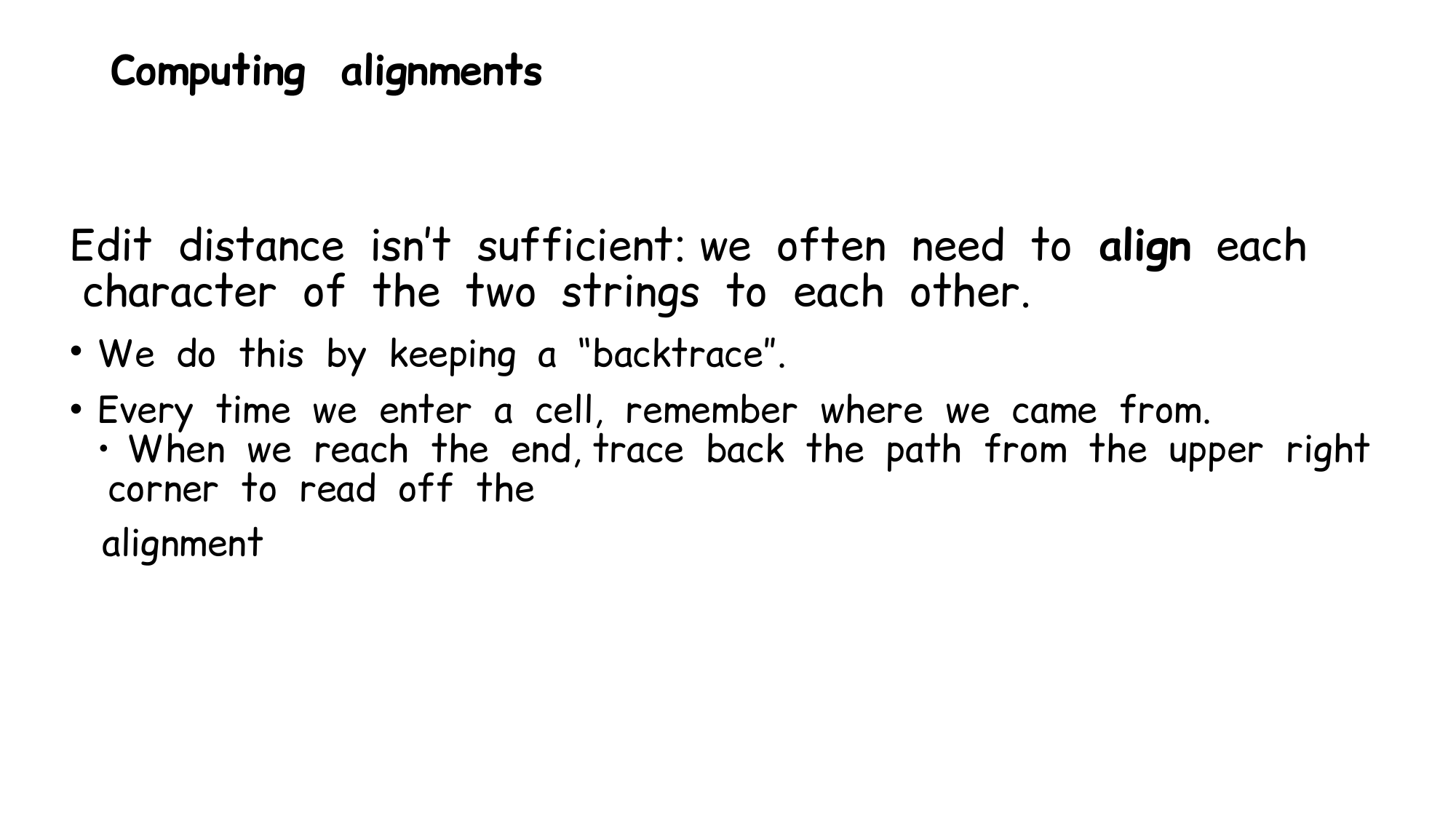

# Computing  alignments
Edit  distance  isn’t  sufficient: we  often  need  to  align  each  character  of  the  two  strings  to  each  other.
We  do  this  by  keeping  a  “backtrace”.
Every  time  we  enter  a  cell,  remember  where  we  came  from. 
•  When  we  reach  the  end, trace  back  the  path  from  the  upper  right  corner  to  read  off  the
   alignment